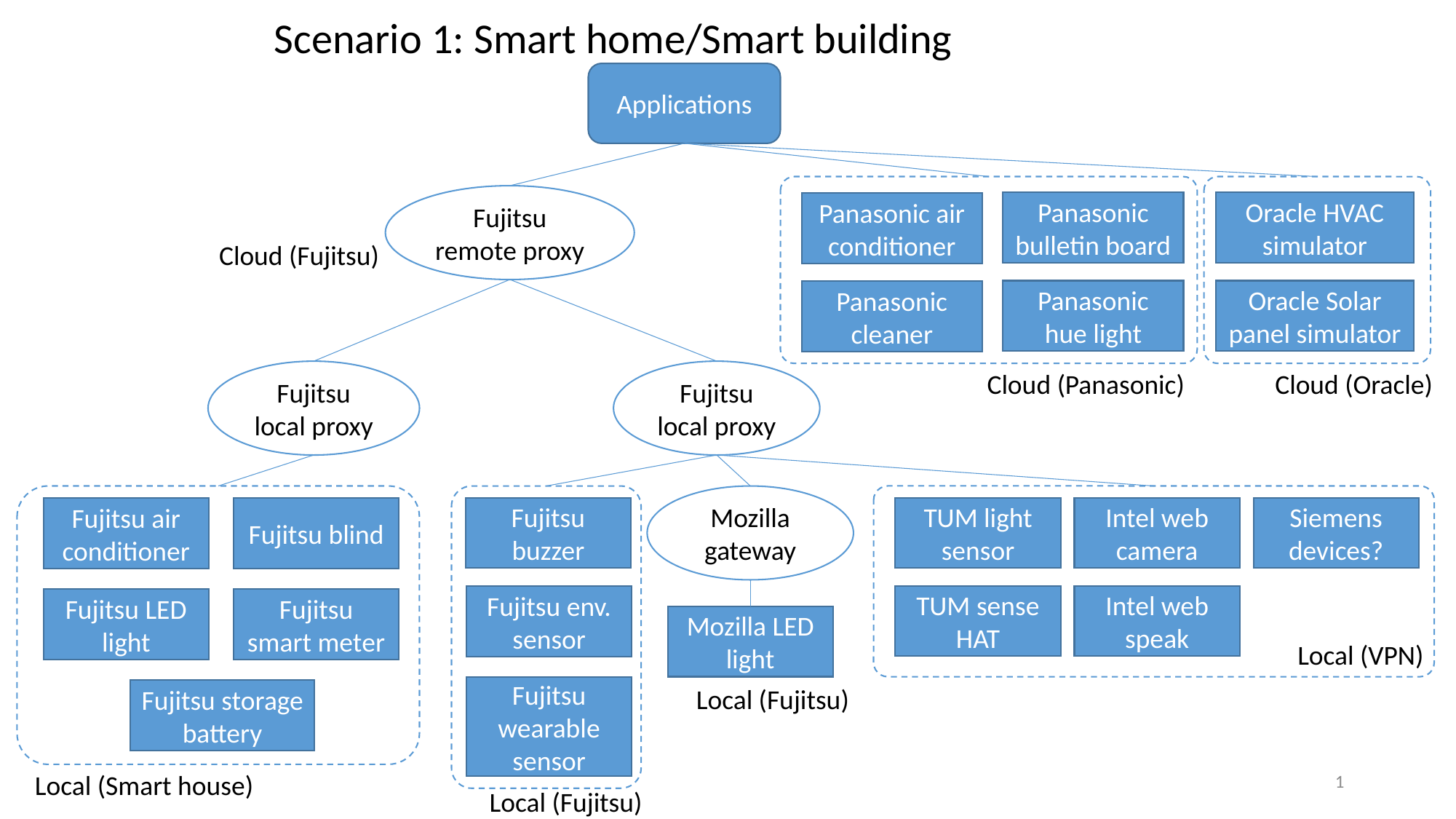

Scenario 1: Smart home/Smart building
Applications

Fujitsu remote proxy
Panasonic bulletin board
Oracle HVAC simulator
Panasonic air conditioner
Cloud (Fujitsu)
Panasonic hue light
Oracle Solar panel simulator
Panasonic cleaner
Fujitsu local proxy
Cloud (Panasonic)
Fujitsu local proxy
Cloud (Oracle)

Mozilla gateway

TUM light sensor
Intel web camera
Siemens devices?
Fujitsu buzzer
Fujitsu air conditioner
Fujitsu blind
TUM sense HAT
Intel web speak
Fujitsu env. sensor
Fujitsu smart meter
Fujitsu LED light
Mozilla LED light
Local (VPN)
Local (Fujitsu)
Fujitsu wearable sensor
Fujitsu storage battery
1
Local (Smart house)
Local (Fujitsu)